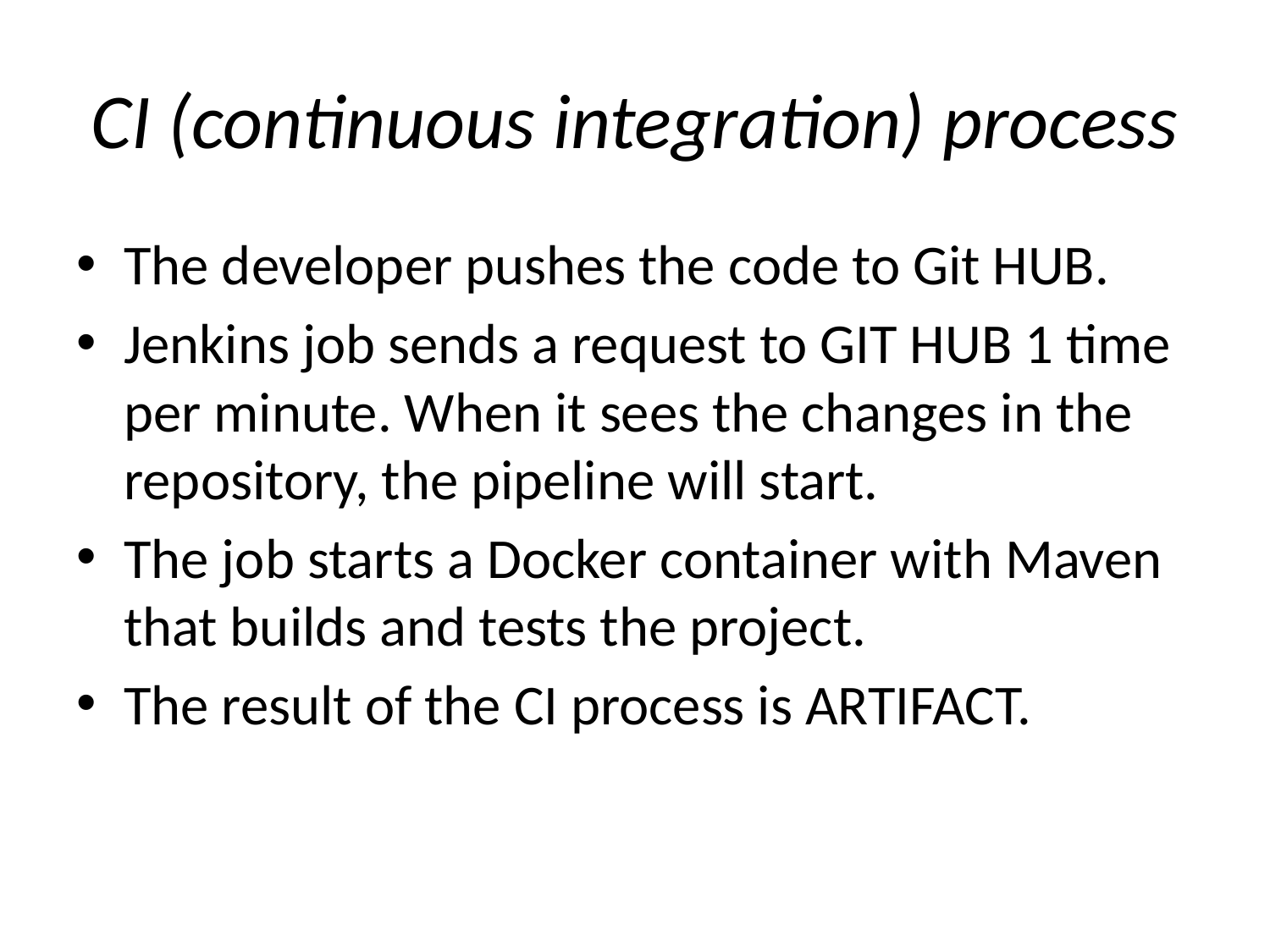

# CI (continuous integration) process
The developer pushes the code to Git HUB.
Jenkins job sends a request to GIT HUB 1 time per minute. When it sees the changes in the repository, the pipeline will start.
The job starts a Docker container with Maven that builds and tests the project.
The result of the CI process is ARTIFACT.